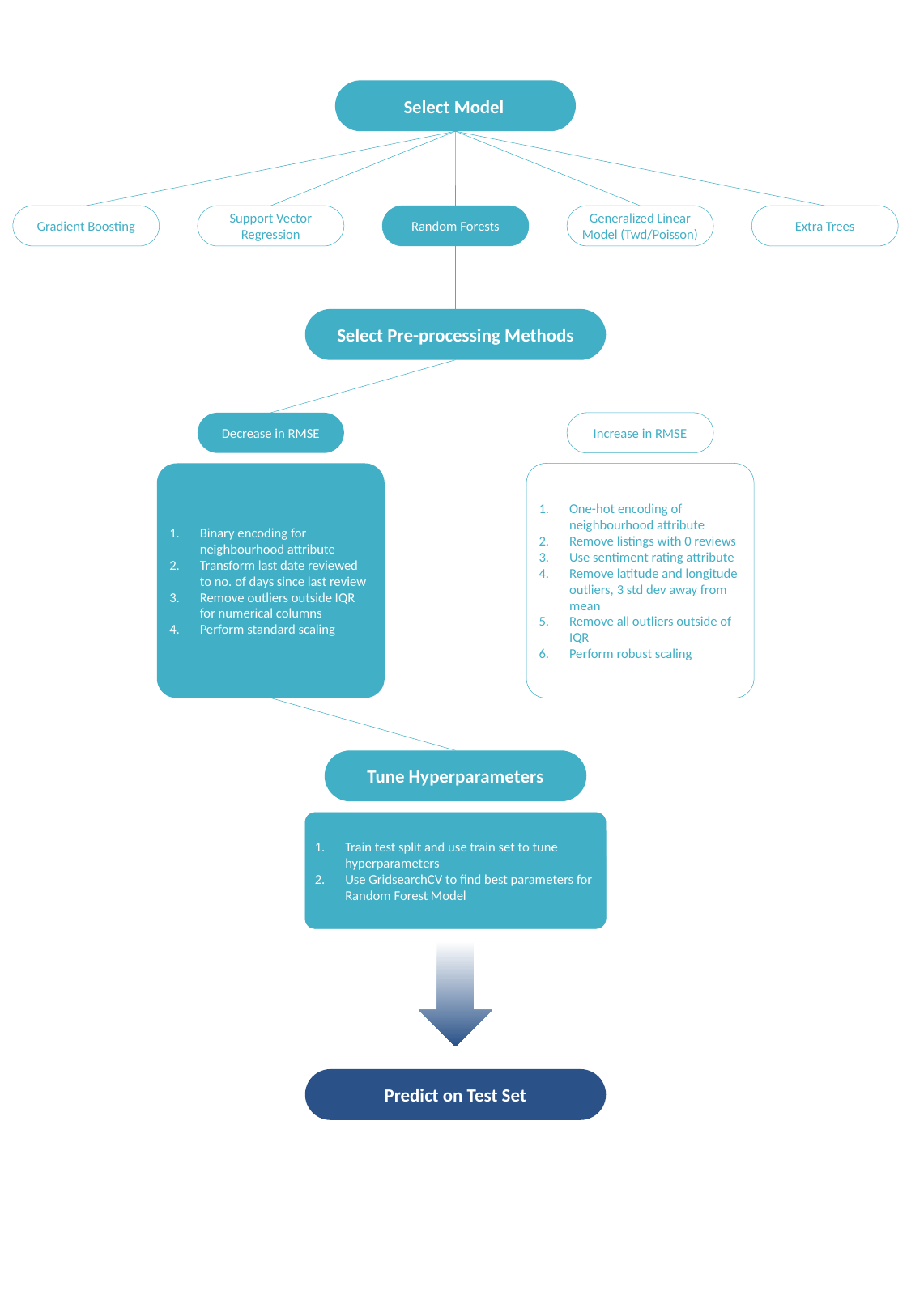

Select Model
Gradient Boosting
Support Vector Regression
Random Forests
Generalized Linear Model (Twd/Poisson)
Extra Trees
Select Pre-processing Methods
Decrease in RMSE
Increase in RMSE
Binary encoding for neighbourhood attribute
Transform last date reviewed to no. of days since last review
Remove outliers outside IQR for numerical columns
Perform standard scaling
One-hot encoding of neighbourhood attribute
Remove listings with 0 reviews
Use sentiment rating attribute
Remove latitude and longitude outliers, 3 std dev away from mean
Remove all outliers outside of IQR
Perform robust scaling
Tune Hyperparameters
Train test split and use train set to tune hyperparameters
Use GridsearchCV to find best parameters for Random Forest Model

Predict on Test Set